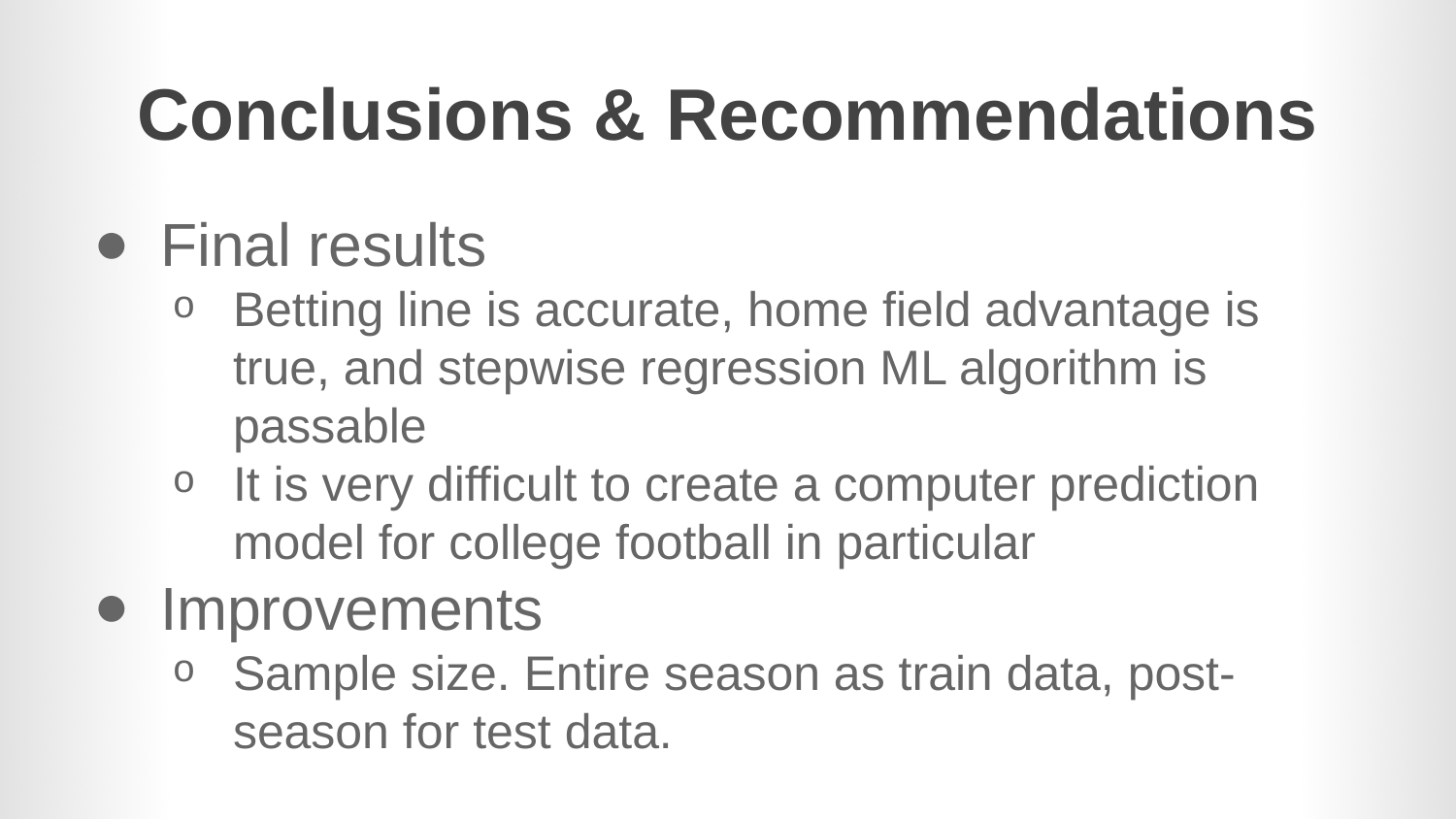

# Conclusions & Recommendations
Final results
Betting line is accurate, home field advantage is true, and stepwise regression ML algorithm is passable
It is very difficult to create a computer prediction model for college football in particular
Improvements
Sample size. Entire season as train data, post-season for test data.